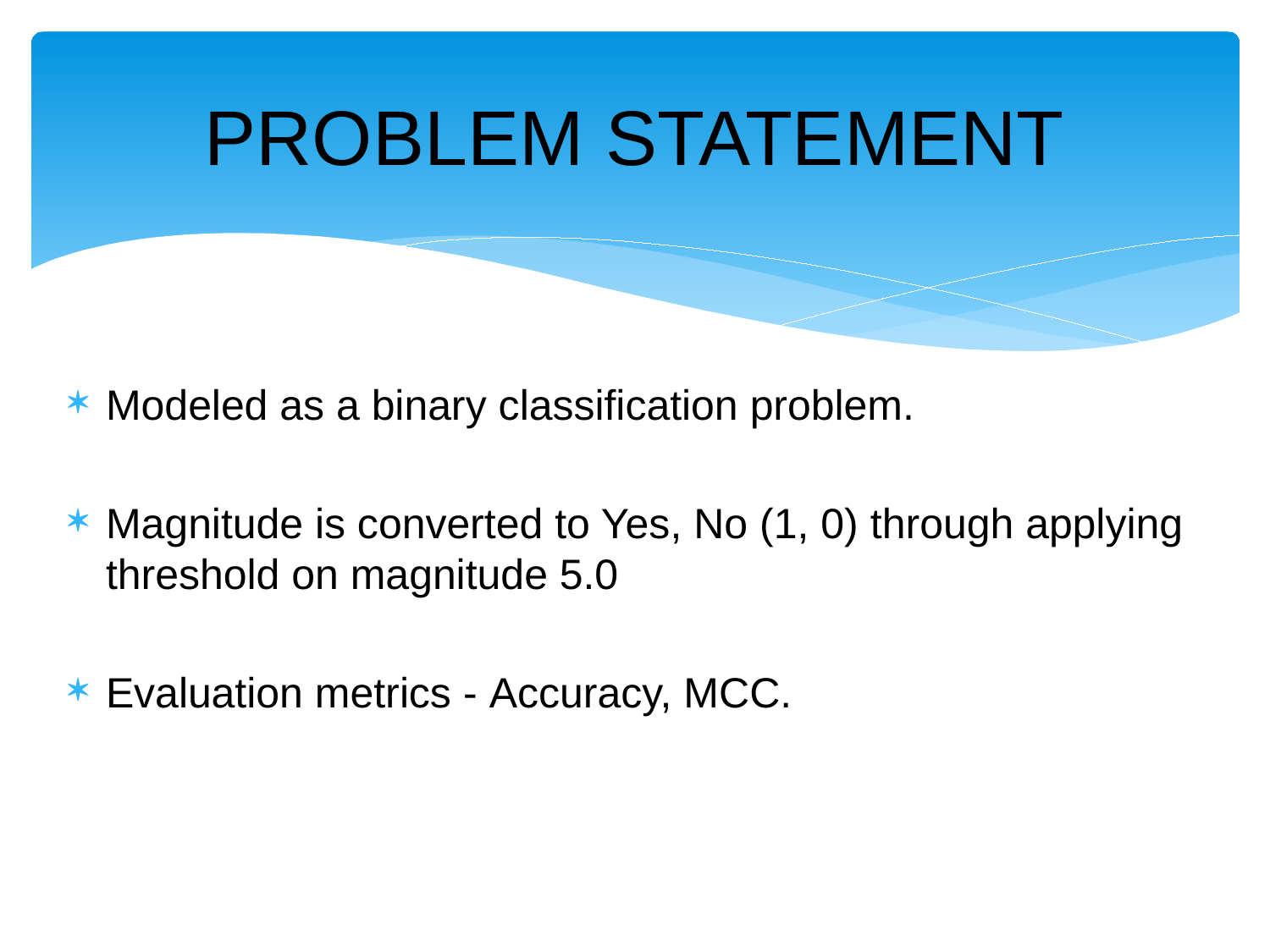

# PROBLEM STATEMENT
Modeled as a binary classification problem.

Magnitude is converted to Yes, No (1, 0) through applying threshold on magnitude 5.0

Evaluation metrics - Accuracy, MCC.